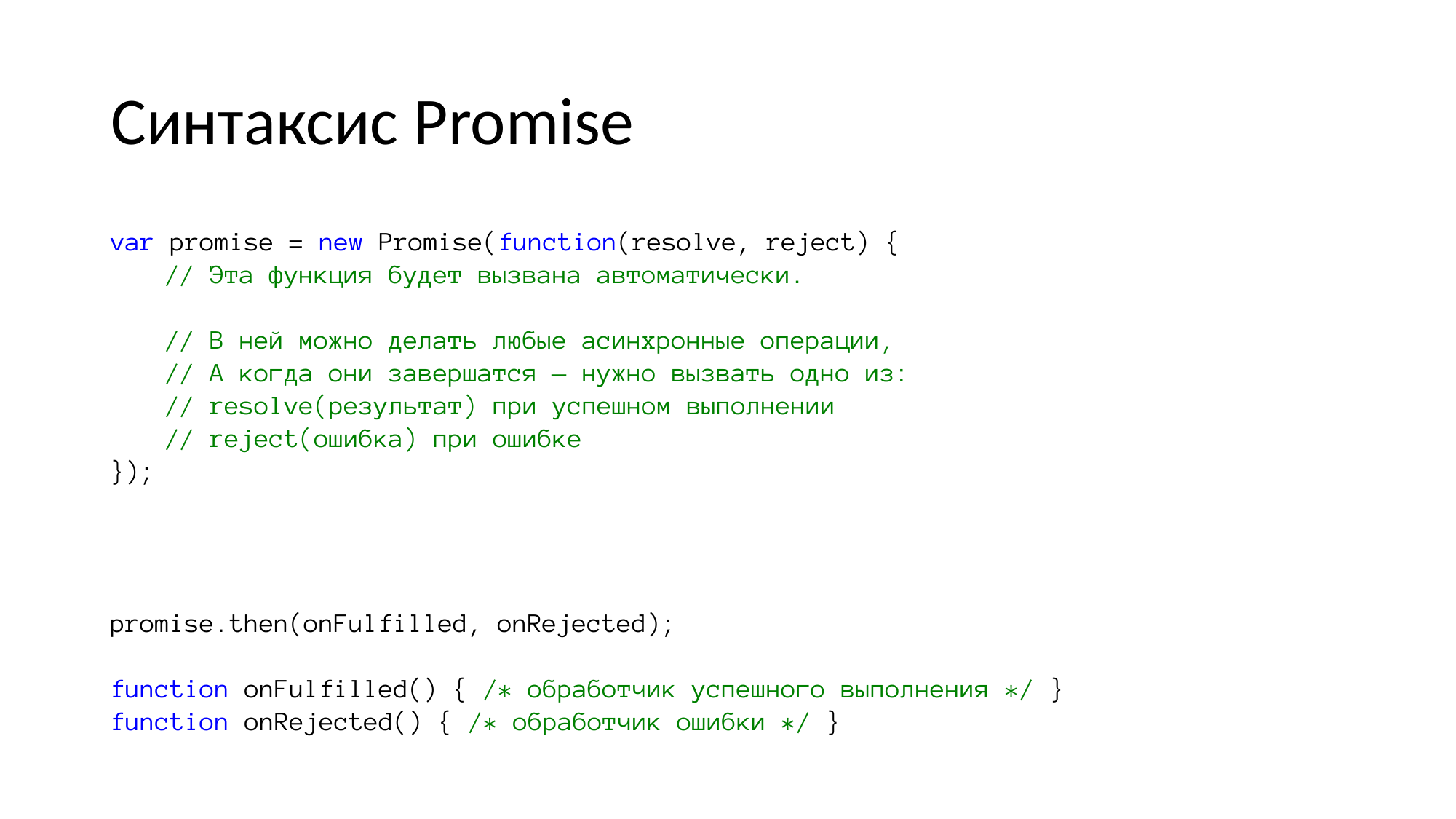

# Синтаксис Promise
var promise = new Promise(function(resolve, reject) {
// Эта функция будет вызвана автоматически.

// В ней можно делать любые асинхронные операции,
// А когда они завершатся — нужно вызвать одно из:
// resolve(результат) при успешном выполнении
// reject(ошибка) при ошибке
});
promise.then(onFulfilled, onRejected);

function onFulfilled() { /* обработчик успешного выполнения */ }
function onRejected() { /* обработчик ошибки */ }